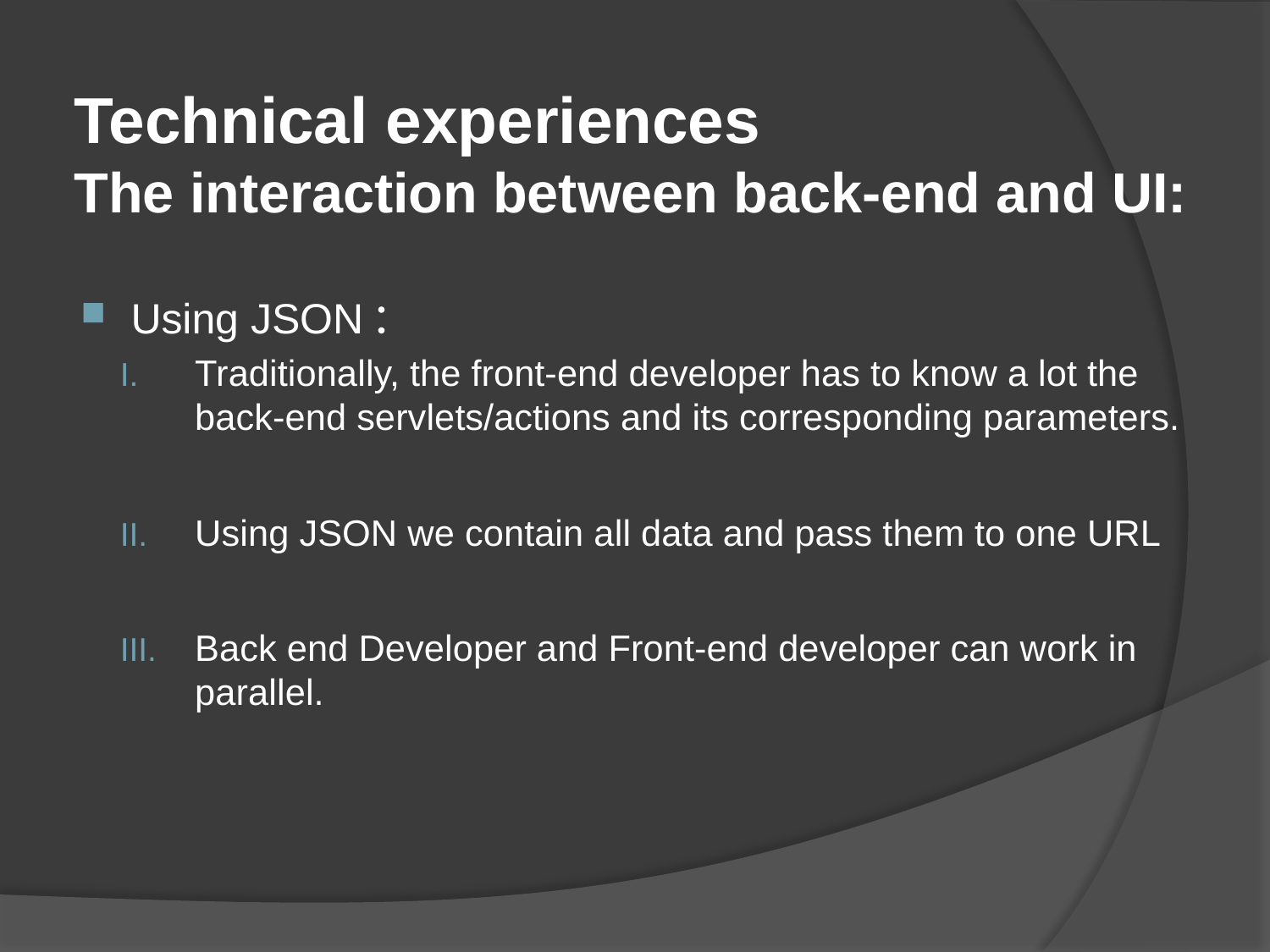

# Technical experiences The interaction between back-end and UI:
Using JSON：
Traditionally, the front-end developer has to know a lot the back-end servlets/actions and its corresponding parameters.

Using JSON we contain all data and pass them to one URL

Back end Developer and Front-end developer can work in parallel.